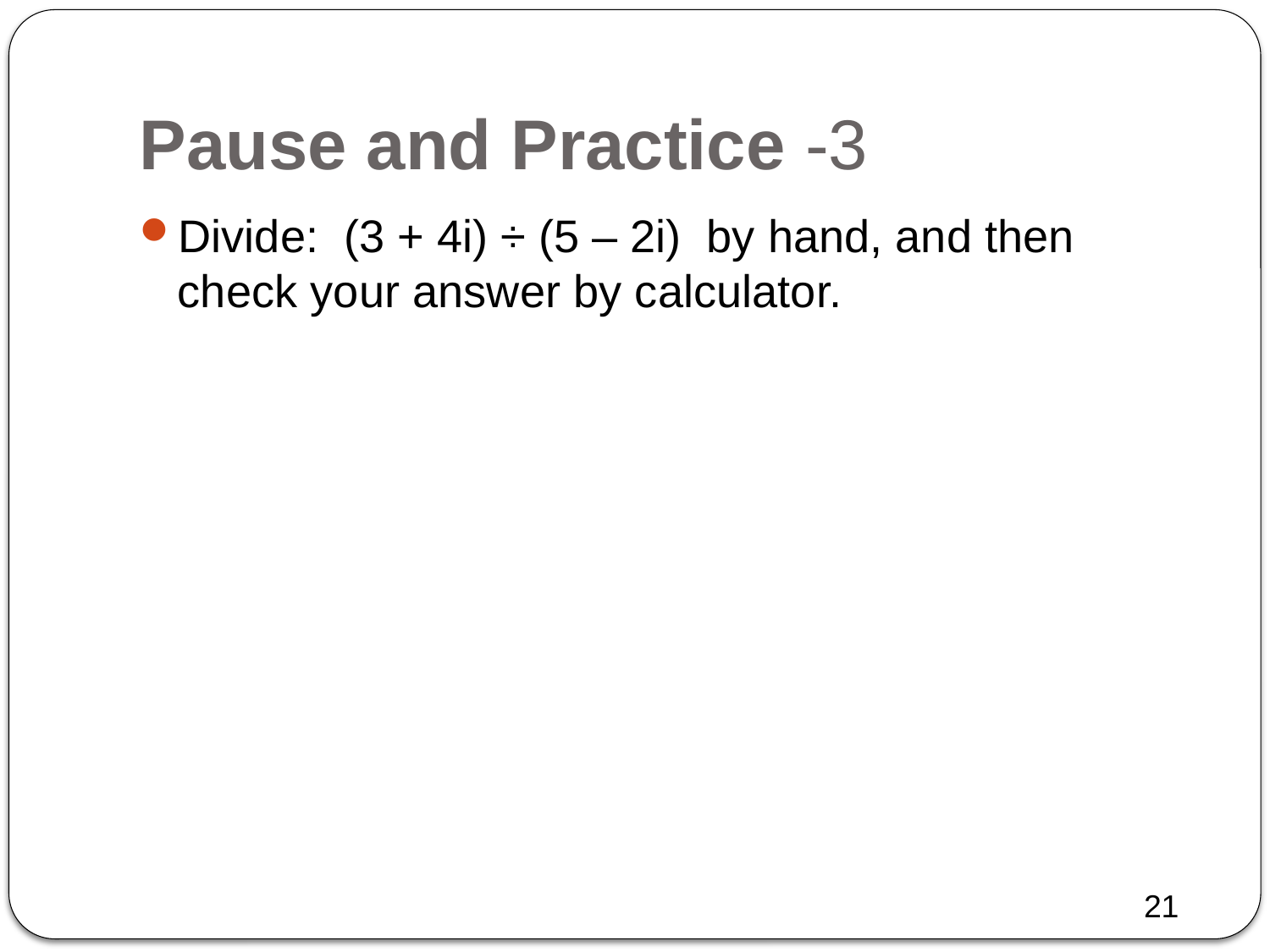

# Pause and Practice -3
Divide:  (3 + 4i) ÷ (5 – 2i)  by hand, and then check your answer by calculator.

21